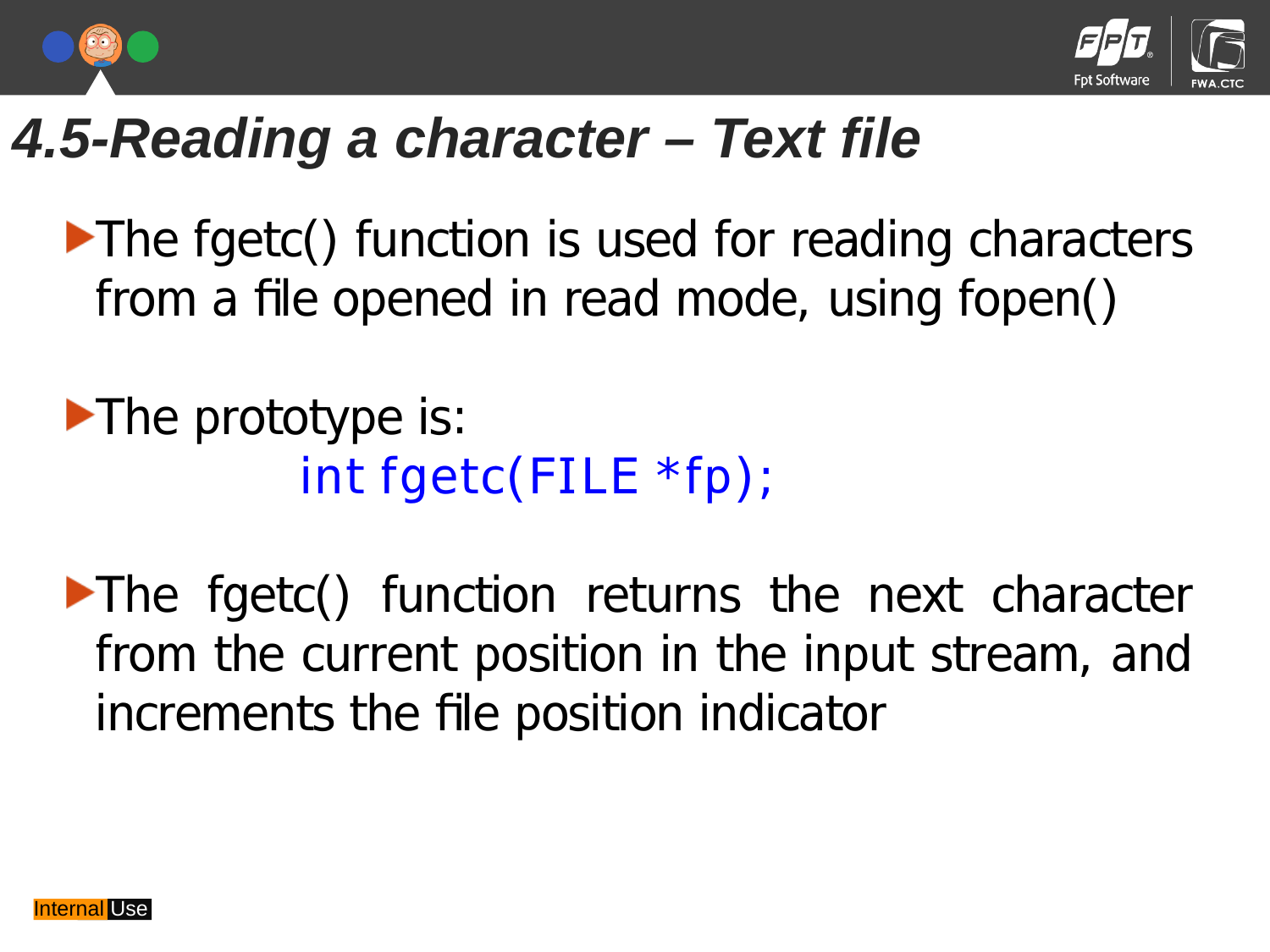

4.5-Reading a character – Text file
The fgetc() function is used for reading characters from a file opened in read mode, using fopen()

The prototype is:
		     int fgetc(FILE *fp);

The fgetc() function returns the next character from the current position in the input stream, and increments the file position indicator